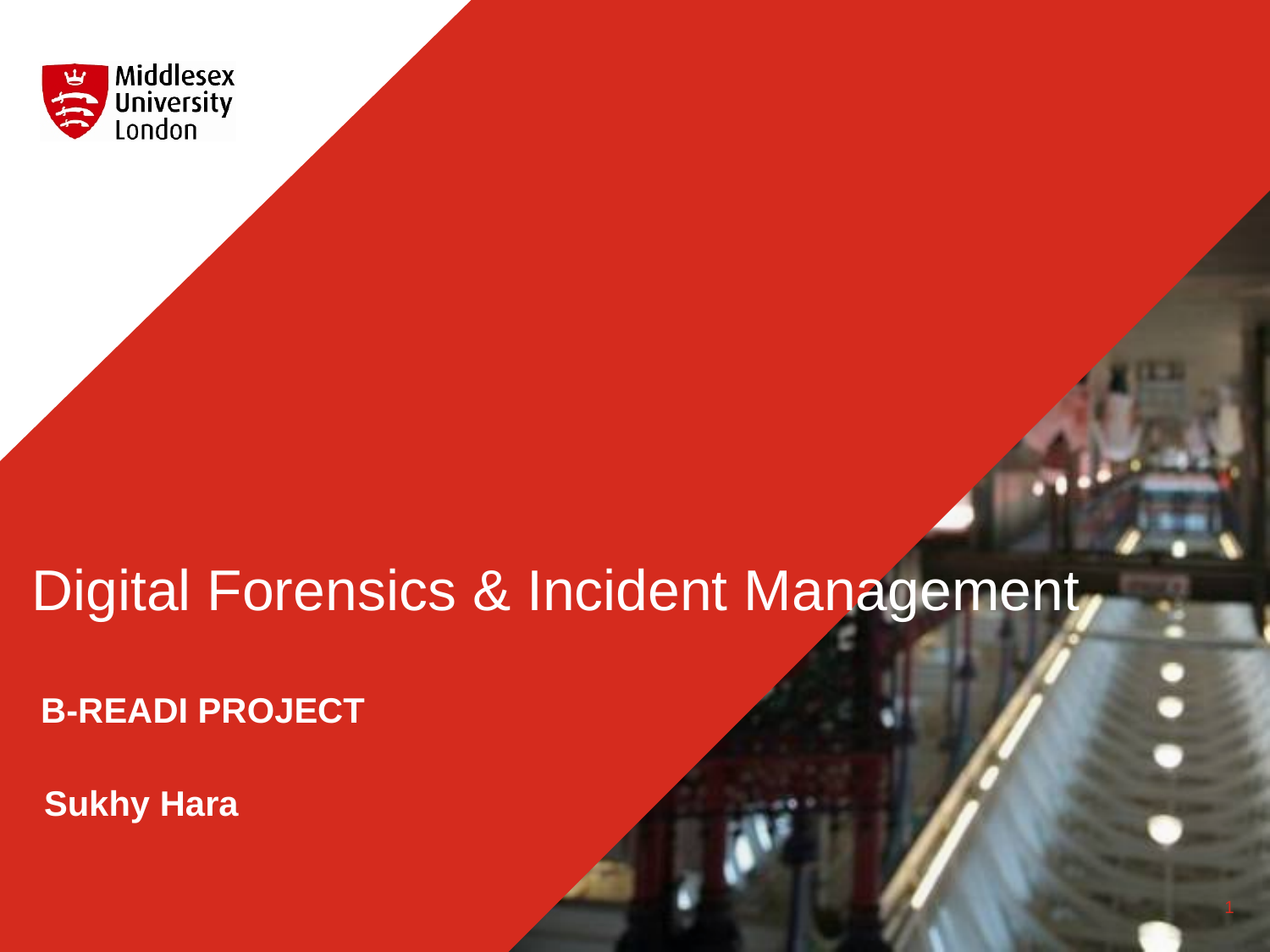

# Digital Forensics & Incident Management
B-READI PROJECT
Sukhy Hara

1